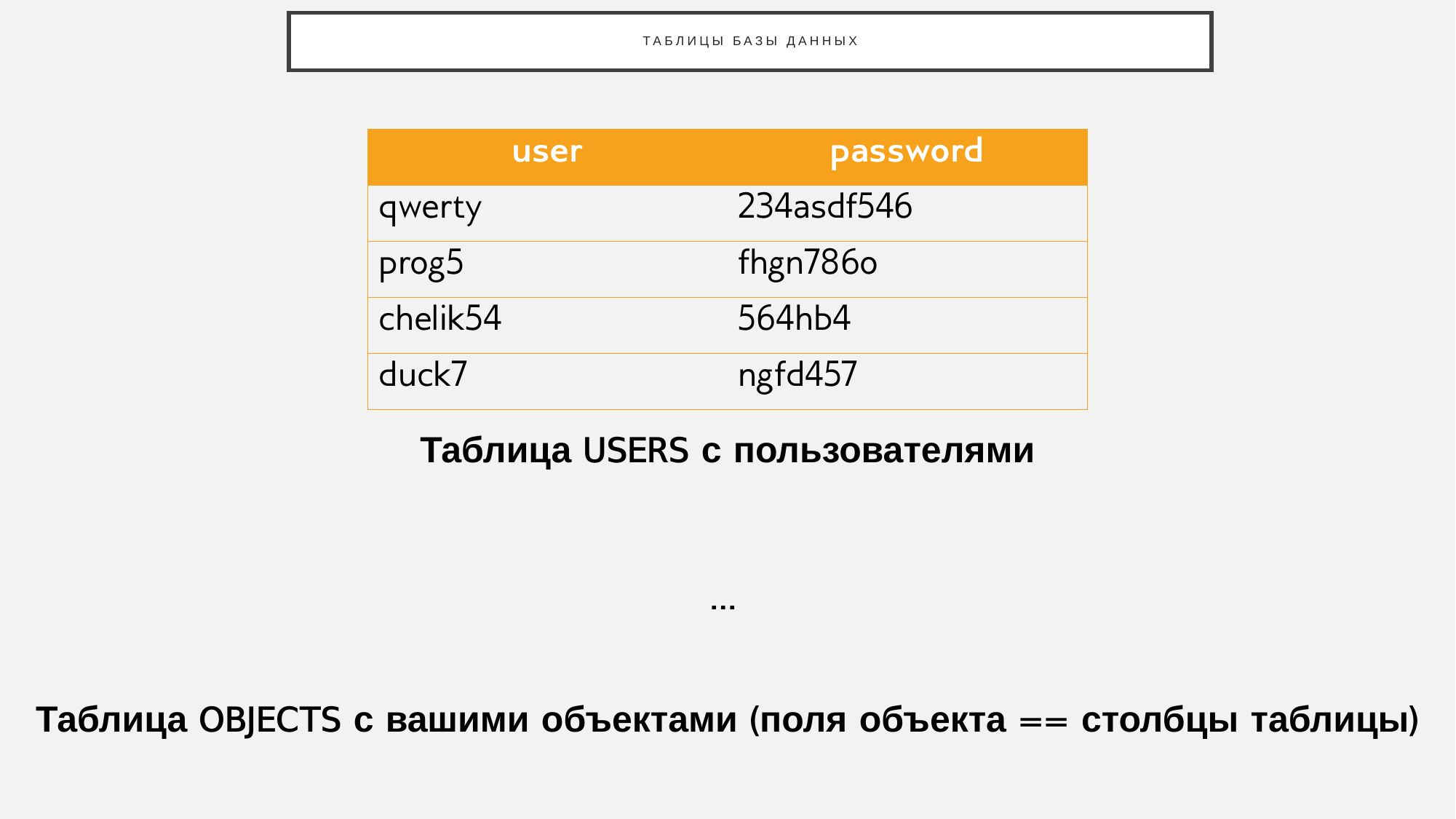

# Таблицы Базы данных
| user | password |
| --- | --- |
| qwerty | 234asdf546 |
| prog5 | fhgn786o |
| chelik54 | 564hb4 |
| duck7 | ngfd457 |
Таблица USERS с пользователями
…
Таблица OBJECTS с вашими объектами (поля объекта == столбцы таблицы)